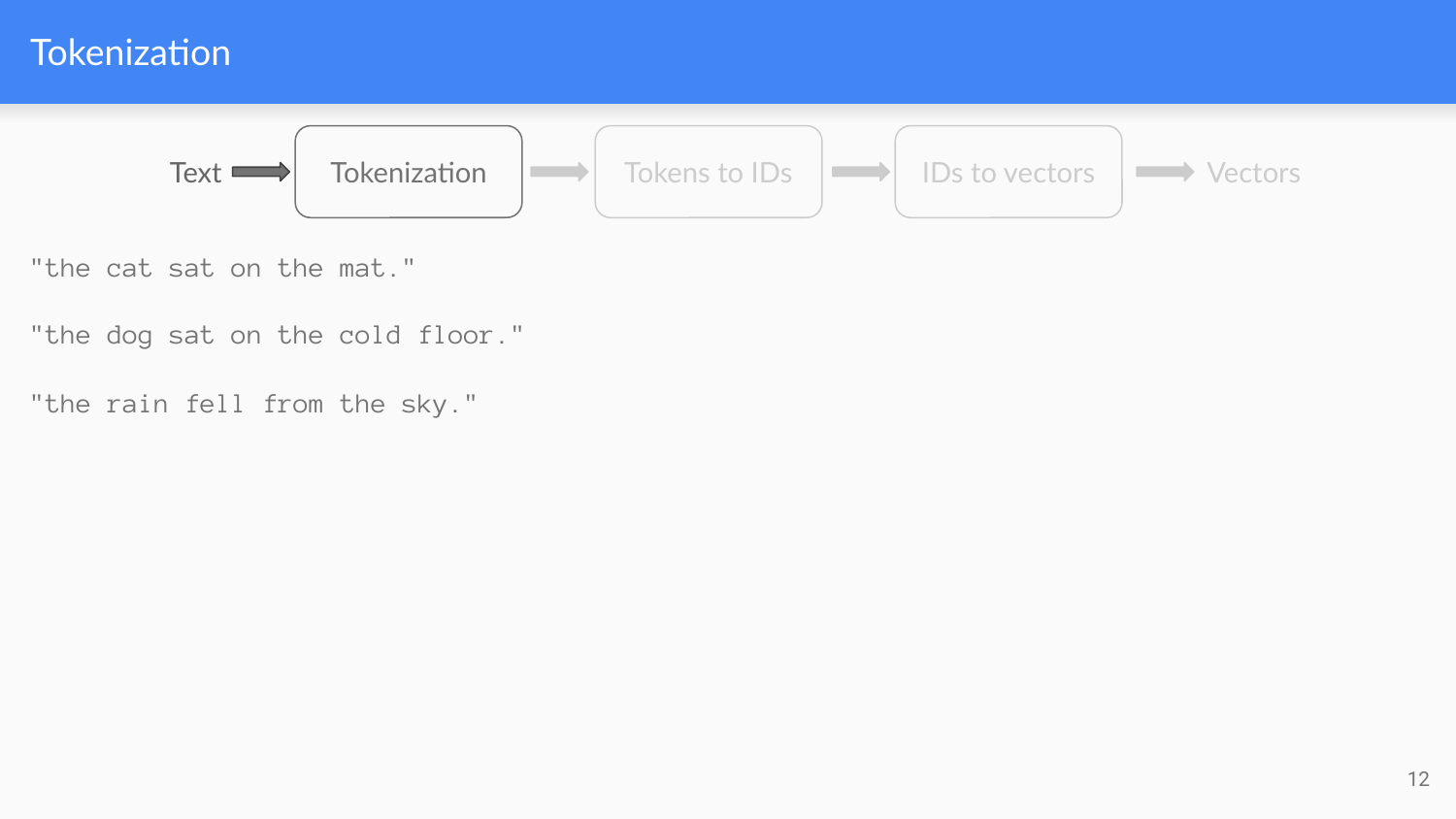

# Tokenization
Tokenization
Tokens to IDs
IDs to vectors
Text
Vectors

"the cat sat on the mat."

"the dog sat on the cold floor."

"the rain fell from the sky."
12